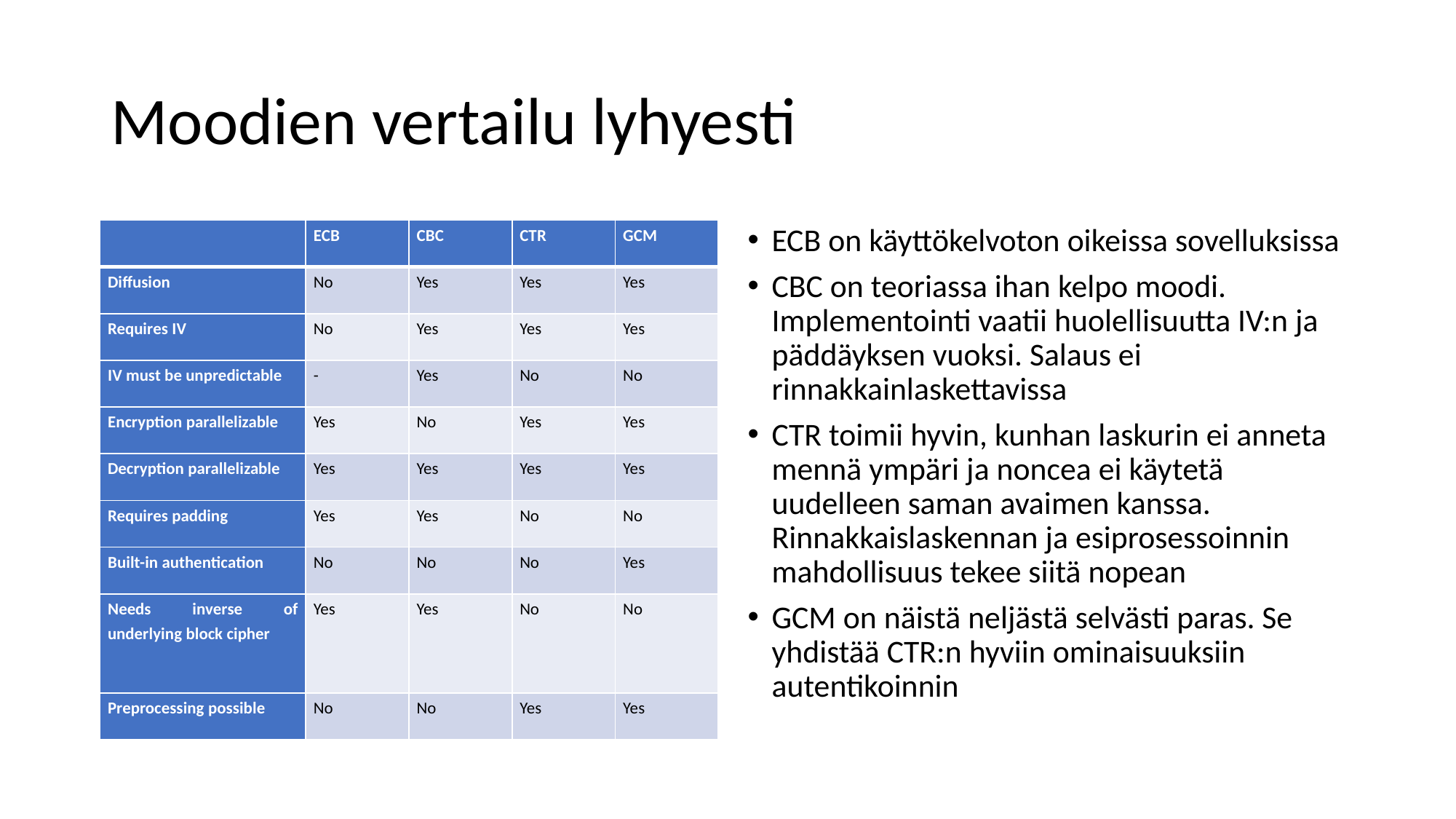

# Moodien vertailu lyhyesti
ECB on käyttökelvoton oikeissa sovelluksissa
CBC on teoriassa ihan kelpo moodi. Implementointi vaatii huolellisuutta IV:n ja päddäyksen vuoksi. Salaus ei rinnakkainlaskettavissa
CTR toimii hyvin, kunhan laskurin ei anneta mennä ympäri ja noncea ei käytetä uudelleen saman avaimen kanssa. Rinnakkaislaskennan ja esiprosessoinnin mahdollisuus tekee siitä nopean
GCM on näistä neljästä selvästi paras. Se yhdistää CTR:n hyviin ominaisuuksiin autentikoinnin
|  | ECB | CBC | CTR | GCM |
| --- | --- | --- | --- | --- |
| Diffusion | No | Yes | Yes | Yes |
| Requires IV | No | Yes | Yes | Yes |
| IV must be unpredictable | - | Yes | No | No |
| Encryption parallelizable | Yes | No | Yes | Yes |
| Decryption parallelizable | Yes | Yes | Yes | Yes |
| Requires padding | Yes | Yes | No | No |
| Built-in authentication | No | No | No | Yes |
| Needs inverse of underlying block cipher | Yes | Yes | No | No |
| Preprocessing possible | No | No | Yes | Yes |